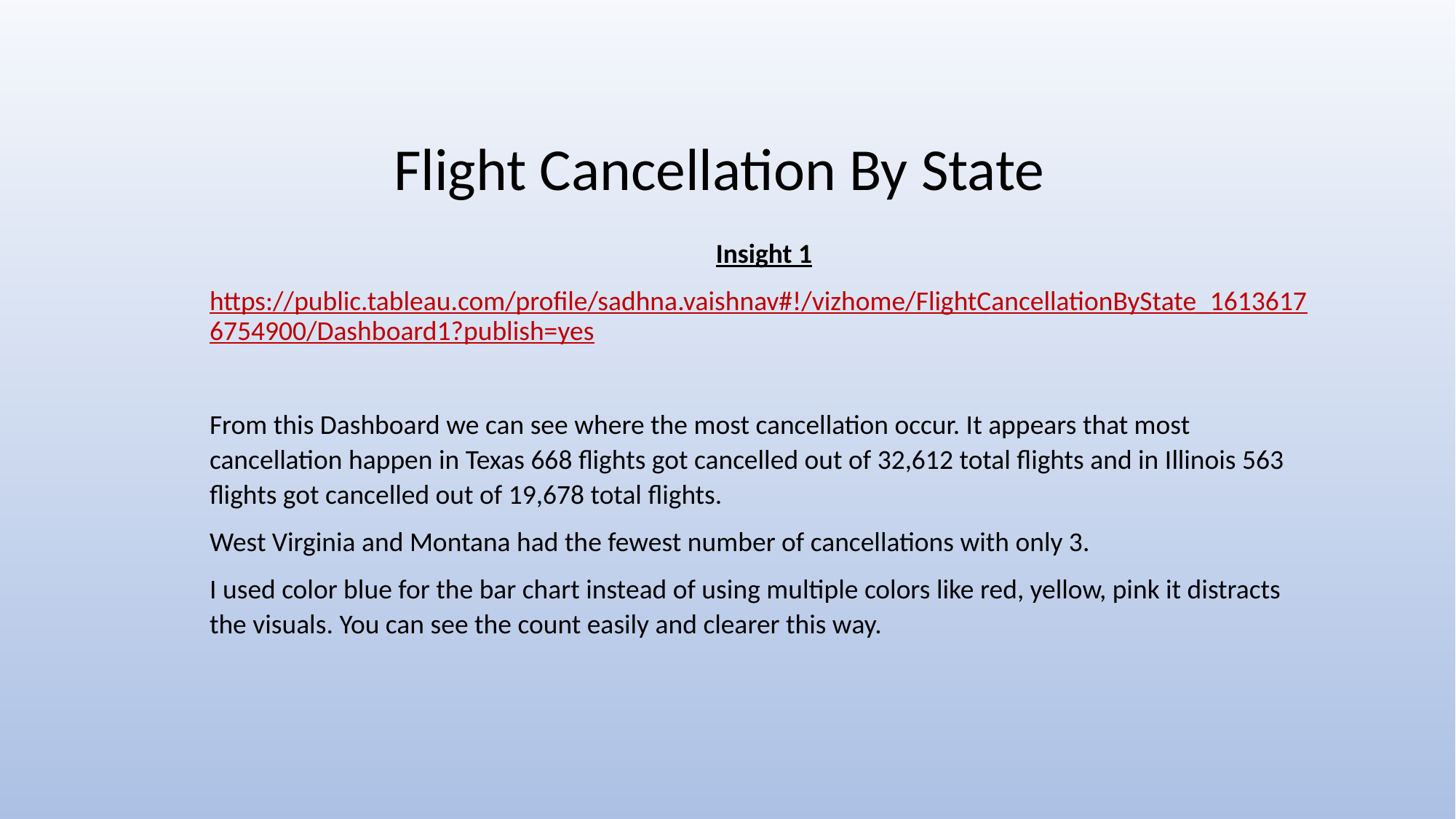

# Flight Cancellation By State
Insight 1
https://public.tableau.com/profile/sadhna.vaishnav#!/vizhome/FlightCancellationByState_16136176754900/Dashboard1?publish=yes

From this Dashboard we can see where the most cancellation occur. It appears that most cancellation happen in Texas 668 flights got cancelled out of 32,612 total flights and in Illinois 563 flights got cancelled out of 19,678 total flights.
West Virginia and Montana had the fewest number of cancellations with only 3.
I used color blue for the bar chart instead of using multiple colors like red, yellow, pink it distracts the visuals. You can see the count easily and clearer this way.